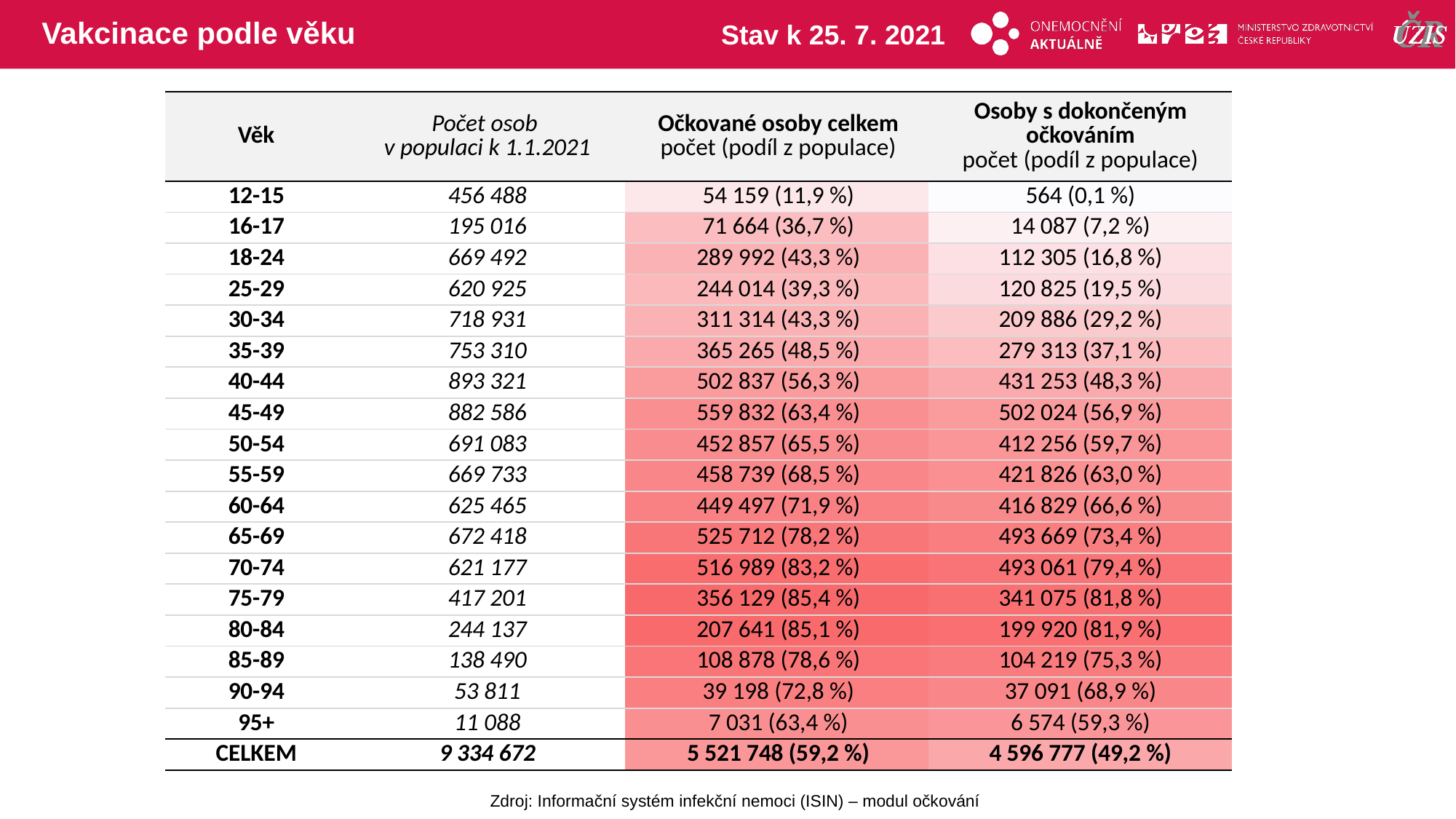

# Vakcinace podle věku
Stav k 25. 7. 2021
| Věk | Počet osob v populaci k 1.1.2021 | Očkované osoby celkem počet (podíl z populace) | Osoby s dokončeným očkováním počet (podíl z populace) |
| --- | --- | --- | --- |
| 12-15 | 456 488 | 54 159 (11,9 %) | 564 (0,1 %) |
| 16-17 | 195 016 | 71 664 (36,7 %) | 14 087 (7,2 %) |
| 18-24 | 669 492 | 289 992 (43,3 %) | 112 305 (16,8 %) |
| 25-29 | 620 925 | 244 014 (39,3 %) | 120 825 (19,5 %) |
| 30-34 | 718 931 | 311 314 (43,3 %) | 209 886 (29,2 %) |
| 35-39 | 753 310 | 365 265 (48,5 %) | 279 313 (37,1 %) |
| 40-44 | 893 321 | 502 837 (56,3 %) | 431 253 (48,3 %) |
| 45-49 | 882 586 | 559 832 (63,4 %) | 502 024 (56,9 %) |
| 50-54 | 691 083 | 452 857 (65,5 %) | 412 256 (59,7 %) |
| 55-59 | 669 733 | 458 739 (68,5 %) | 421 826 (63,0 %) |
| 60-64 | 625 465 | 449 497 (71,9 %) | 416 829 (66,6 %) |
| 65-69 | 672 418 | 525 712 (78,2 %) | 493 669 (73,4 %) |
| 70-74 | 621 177 | 516 989 (83,2 %) | 493 061 (79,4 %) |
| 75-79 | 417 201 | 356 129 (85,4 %) | 341 075 (81,8 %) |
| 80-84 | 244 137 | 207 641 (85,1 %) | 199 920 (81,9 %) |
| 85-89 | 138 490 | 108 878 (78,6 %) | 104 219 (75,3 %) |
| 90-94 | 53 811 | 39 198 (72,8 %) | 37 091 (68,9 %) |
| 95+ | 11 088 | 7 031 (63,4 %) | 6 574 (59,3 %) |
| CELKEM | 9 334 672 | 5 521 748 (59,2 %) | 4 596 777 (49,2 %) |
|  |  |
| --- | --- |
|  |  |
|  |  |
|  |  |
|  |  |
|  |  |
|  |  |
|  |  |
|  |  |
|  |  |
|  |  |
|  |  |
|  |  |
|  |  |
|  |  |
|  |  |
|  |  |
|  |  |
|  |  |
Zdroj: Informační systém infekční nemoci (ISIN) – modul očkování